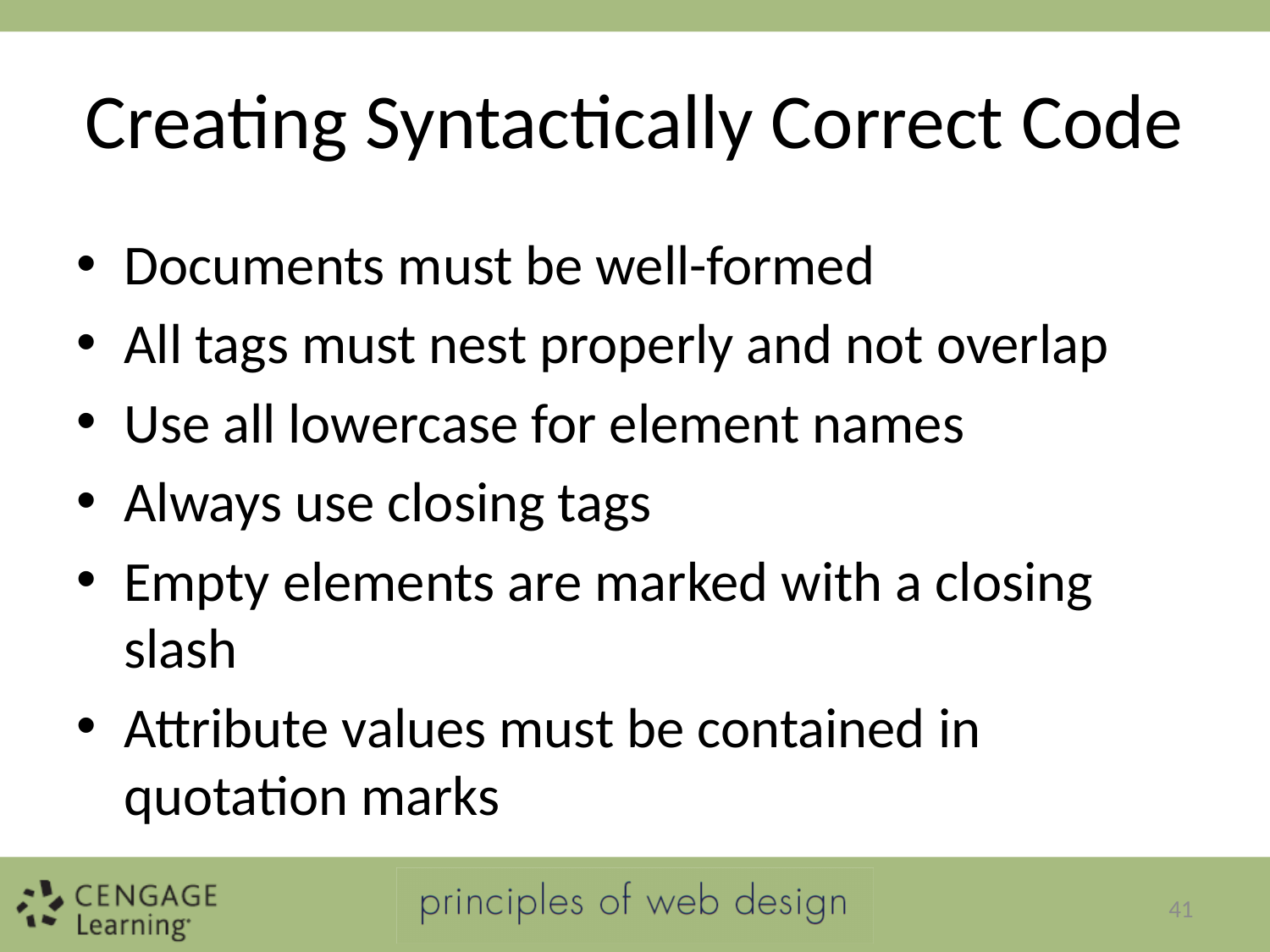

# Creating Syntactically Correct Code
Documents must be well-formed
All tags must nest properly and not overlap
Use all lowercase for element names
Always use closing tags
Empty elements are marked with a closing slash
Attribute values must be contained in quotation marks
41